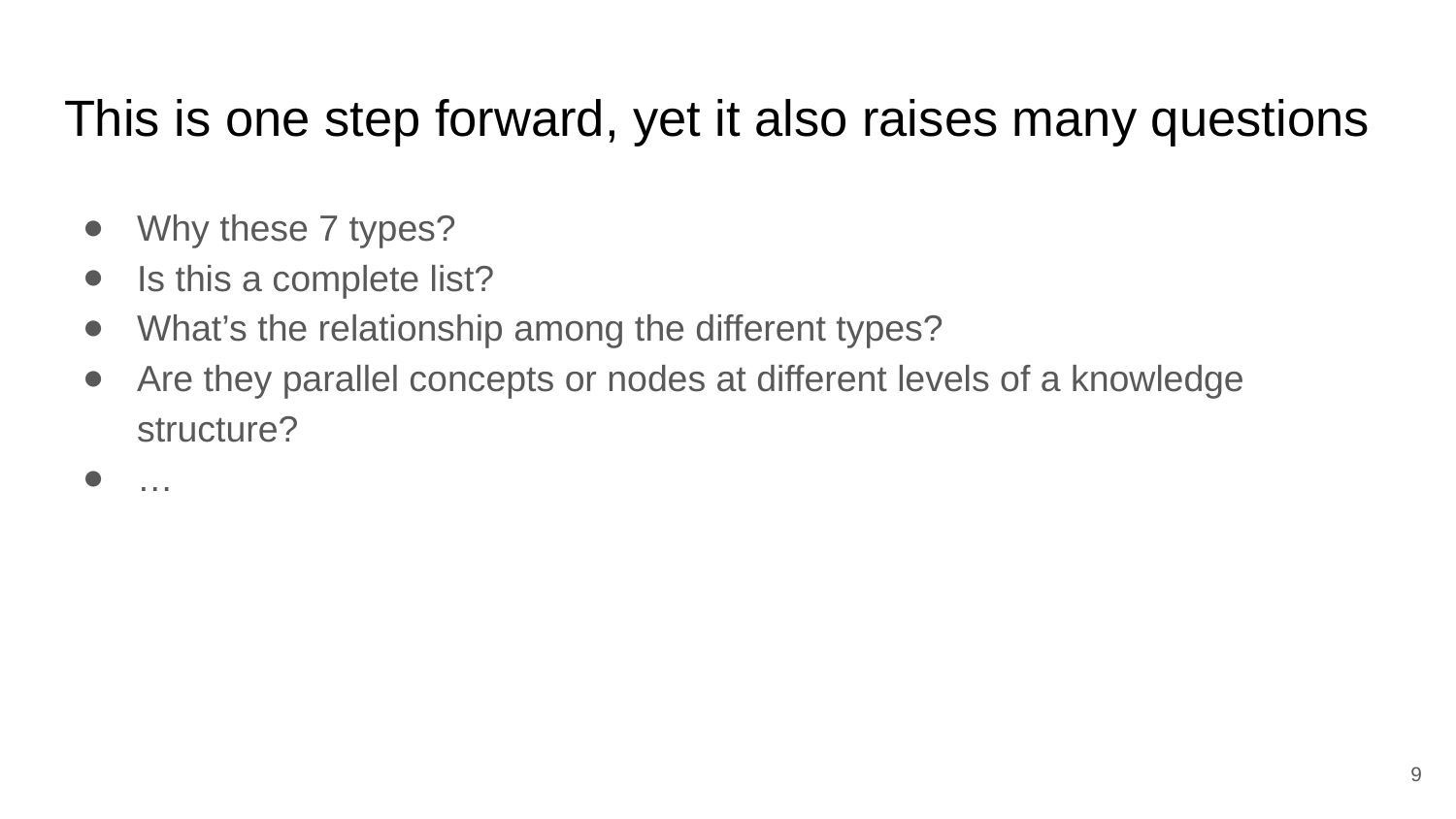

# This is one step forward, yet it also raises many questions
Why these 7 types?
Is this a complete list?
What’s the relationship among the different types?
Are they parallel concepts or nodes at different levels of a knowledge structure?
…
9